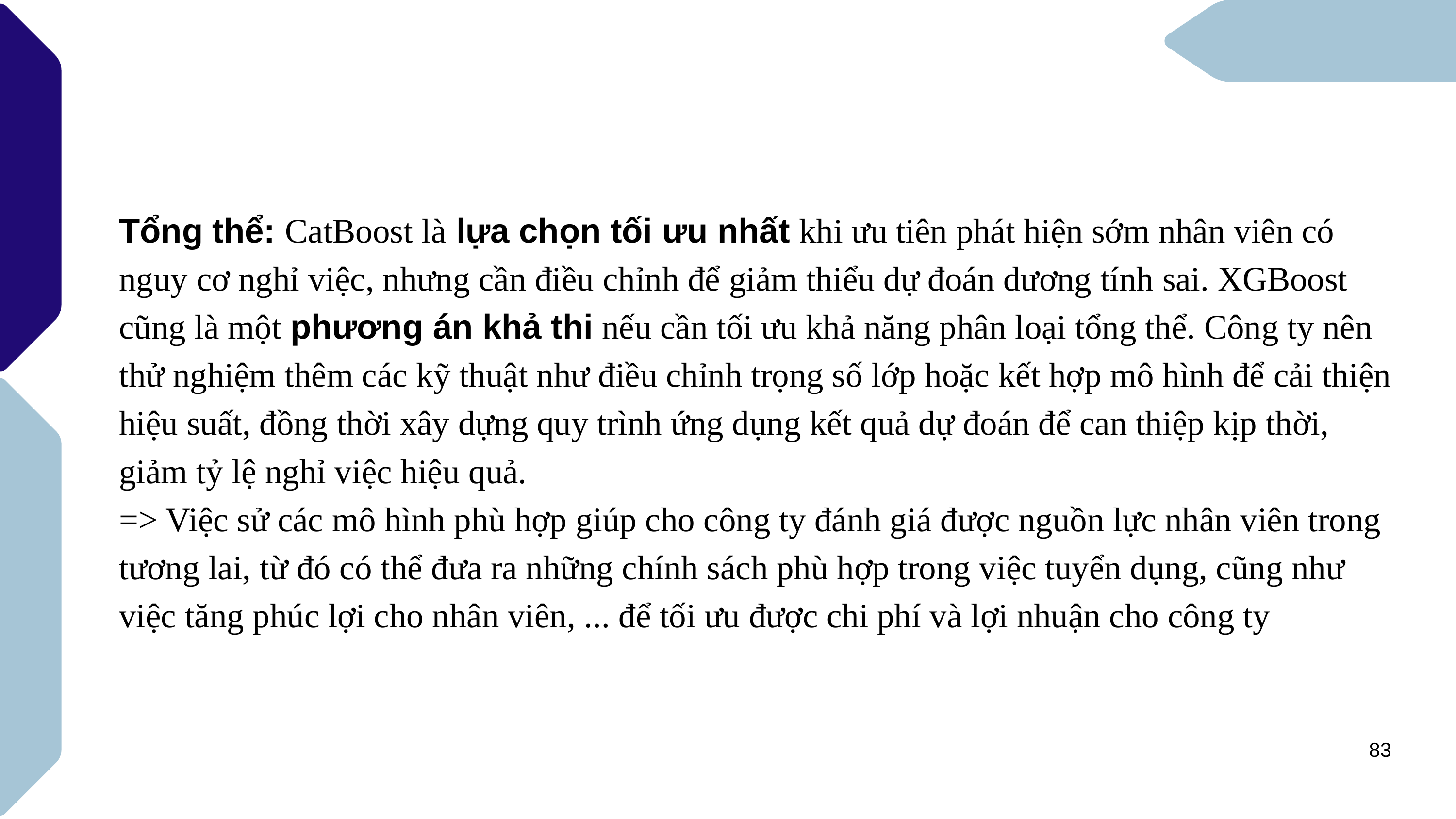

Tổng thể: CatBoost là lựa chọn tối ưu nhất khi ưu tiên phát hiện sớm nhân viên có nguy cơ nghỉ việc, nhưng cần điều chỉnh để giảm thiểu dự đoán dương tính sai. XGBoost cũng là một phương án khả thi nếu cần tối ưu khả năng phân loại tổng thể. Công ty nên thử nghiệm thêm các kỹ thuật như điều chỉnh trọng số lớp hoặc kết hợp mô hình để cải thiện hiệu suất, đồng thời xây dựng quy trình ứng dụng kết quả dự đoán để can thiệp kịp thời, giảm tỷ lệ nghỉ việc hiệu quả.
=> Việc sử các mô hình phù hợp giúp cho công ty đánh giá được nguồn lực nhân viên trong tương lai, từ đó có thể đưa ra những chính sách phù hợp trong việc tuyển dụng, cũng như việc tăng phúc lợi cho nhân viên, ... để tối ưu được chi phí và lợi nhuận cho công ty

83